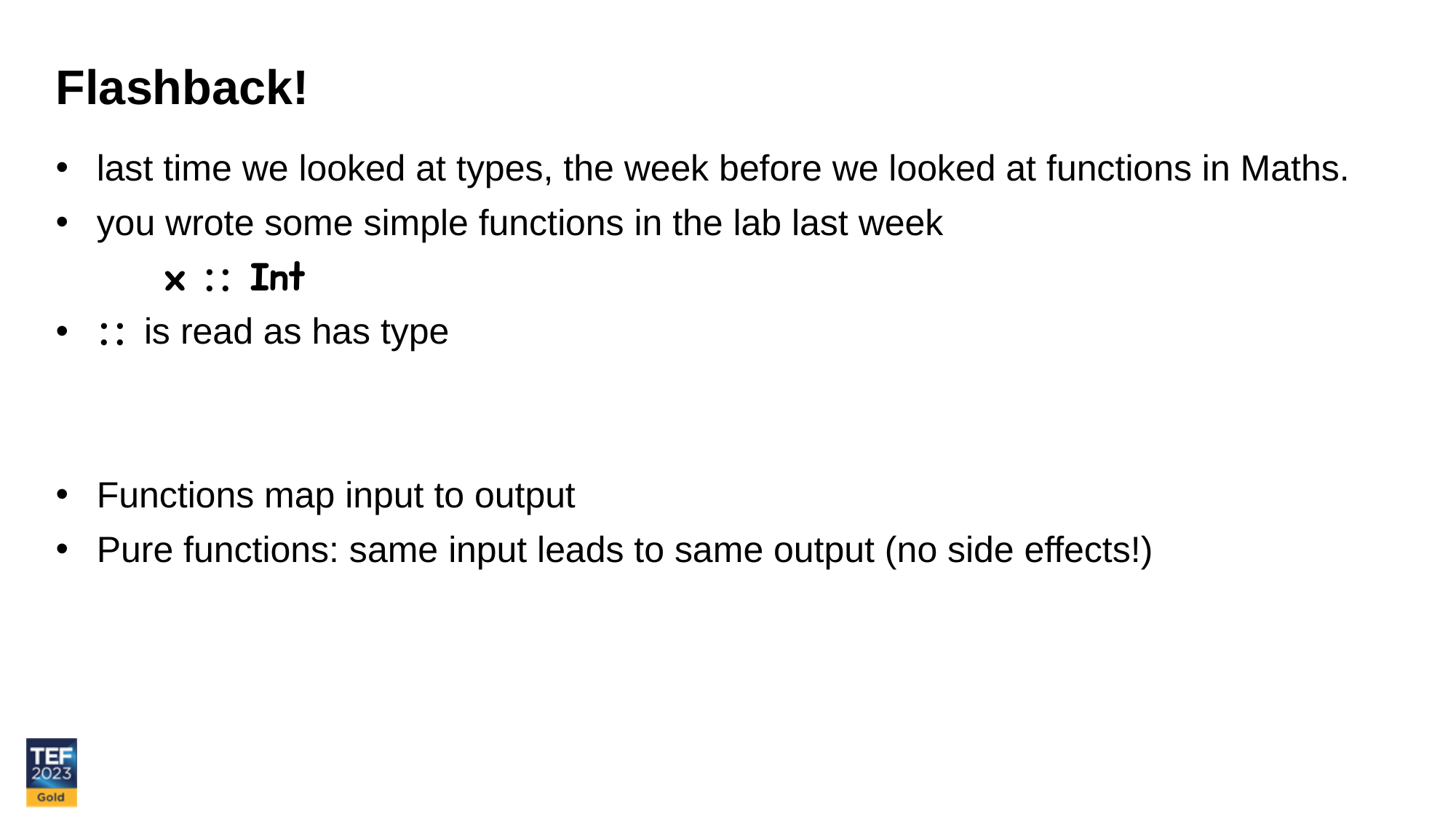

Flashback!
last time we looked at types, the week before we looked at functions in Maths.
you wrote some simple functions in the lab last week
	x :: Int
:: is read as has type

Functions map input to output
Pure functions: same input leads to same output (no side effects!)